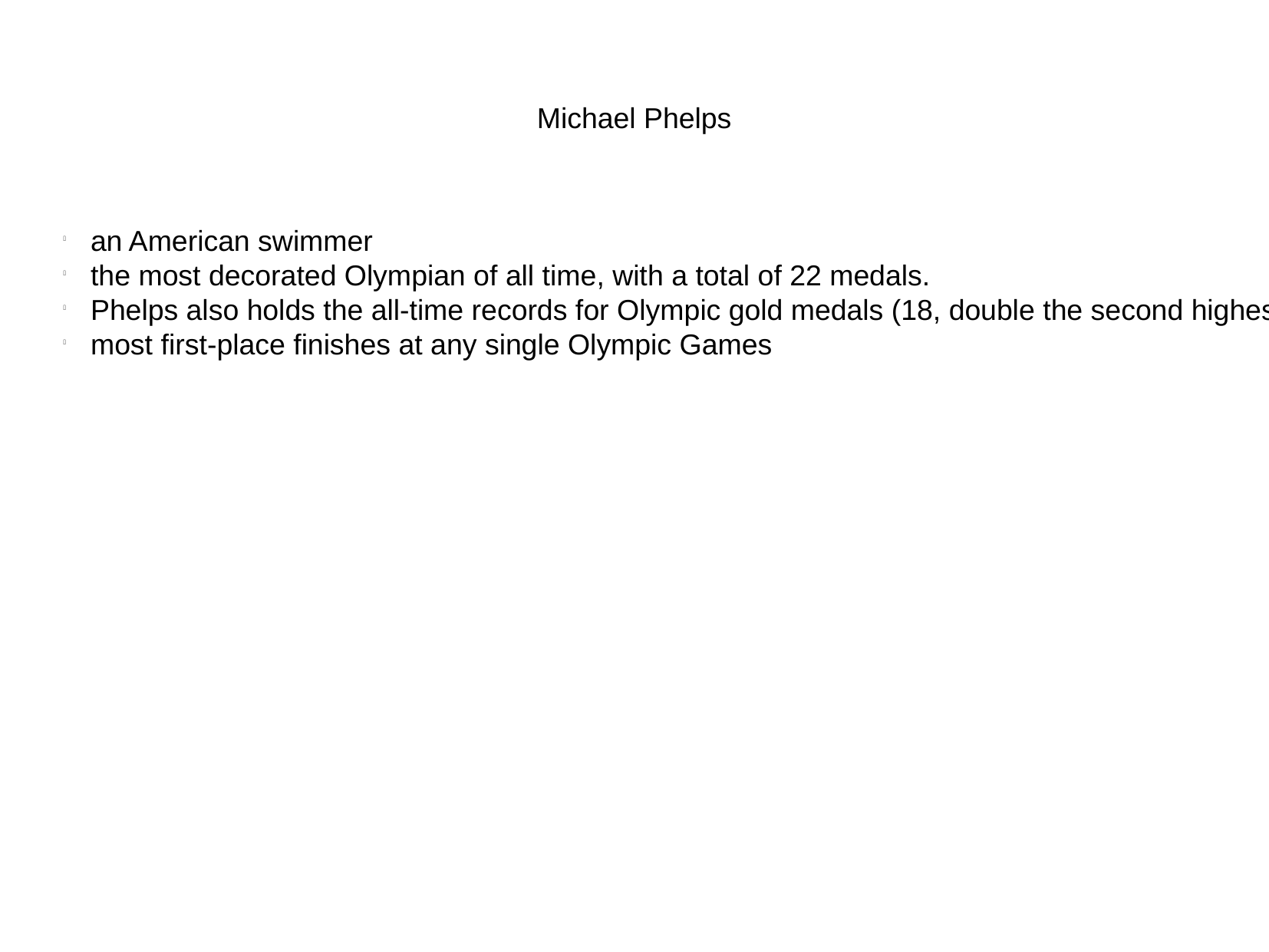

Michael Phelps
an American swimmer
the most decorated Olympian of all time, with a total of 22 medals.
Phelps also holds the all-time records for Olympic gold medals (18, double the second highest record holders)
most first-place finishes at any single Olympic Games